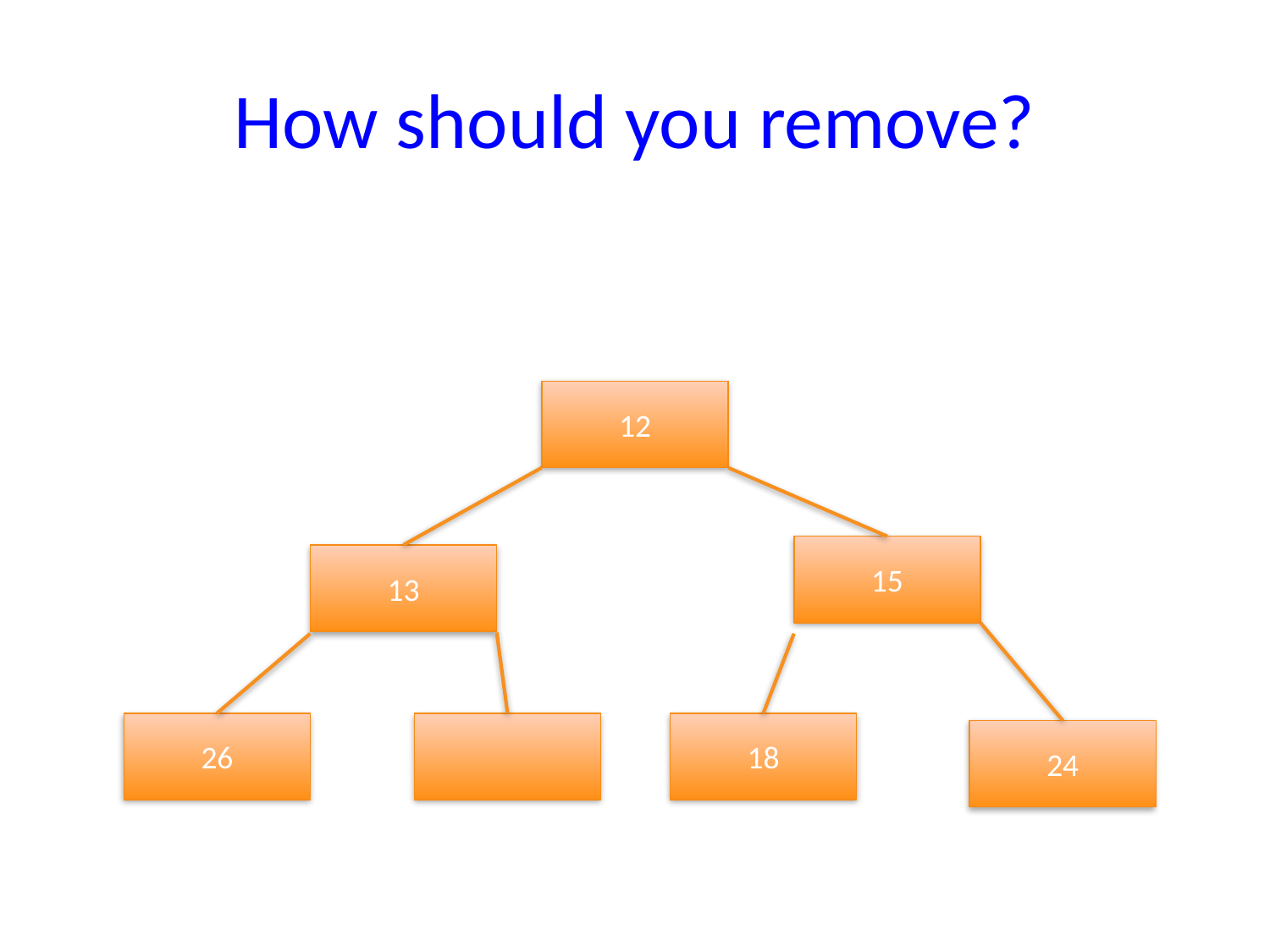

# How should you remove?

12
15
13
26

18
24